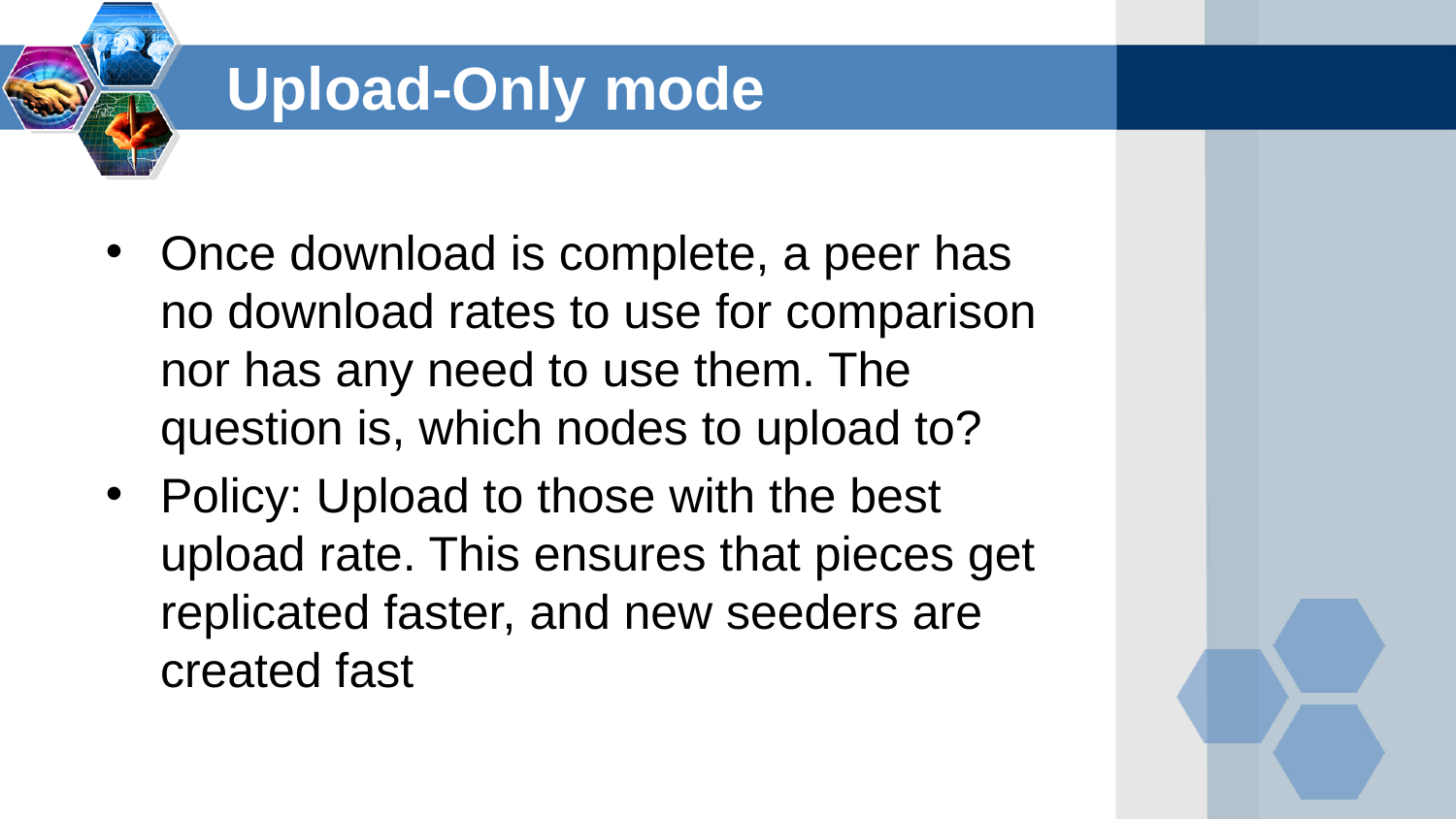

Upload-Only mode
Once download is complete, a peer has no download rates to use for comparison nor has any need to use them. The question is, which nodes to upload to?
Policy: Upload to those with the best upload rate. This ensures that pieces get replicated faster, and new seeders are created fast